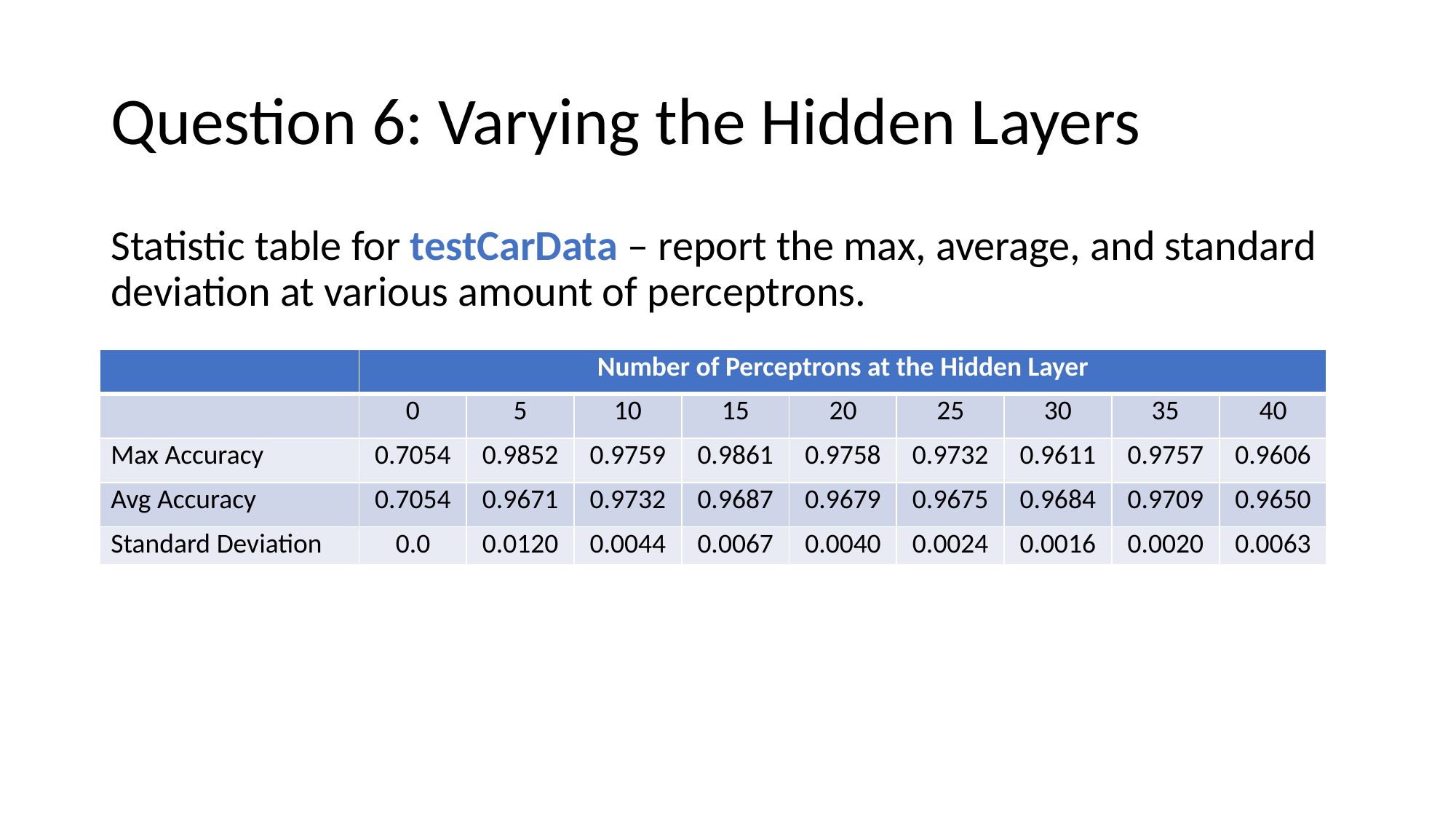

# Question 6: Varying the Hidden Layers
Statistic table for testCarData – report the max, average, and standard deviation at various amount of perceptrons.

|  | Number of Perceptrons at the Hidden Layer |  |  |  |  |  |  |  |  |
| --- | --- | --- | --- | --- | --- | --- | --- | --- | --- |
|  | 0 | 5 | 10 | 15 | 20 | 25 | 30 | 35 | 40 |
| Max Accuracy | 0.7054 | 0.9852 | 0.9759 | 0.9861 | 0.9758 | 0.9732 | 0.9611 | 0.9757 | 0.9606 |
| Avg Accuracy | 0.7054 | 0.9671 | 0.9732 | 0.9687 | 0.9679 | 0.9675 | 0.9684 | 0.9709 | 0.9650 |
| Standard Deviation | 0.0 | 0.0120 | 0.0044 | 0.0067 | 0.0040 | 0.0024 | 0.0016 | 0.0020 | 0.0063 |